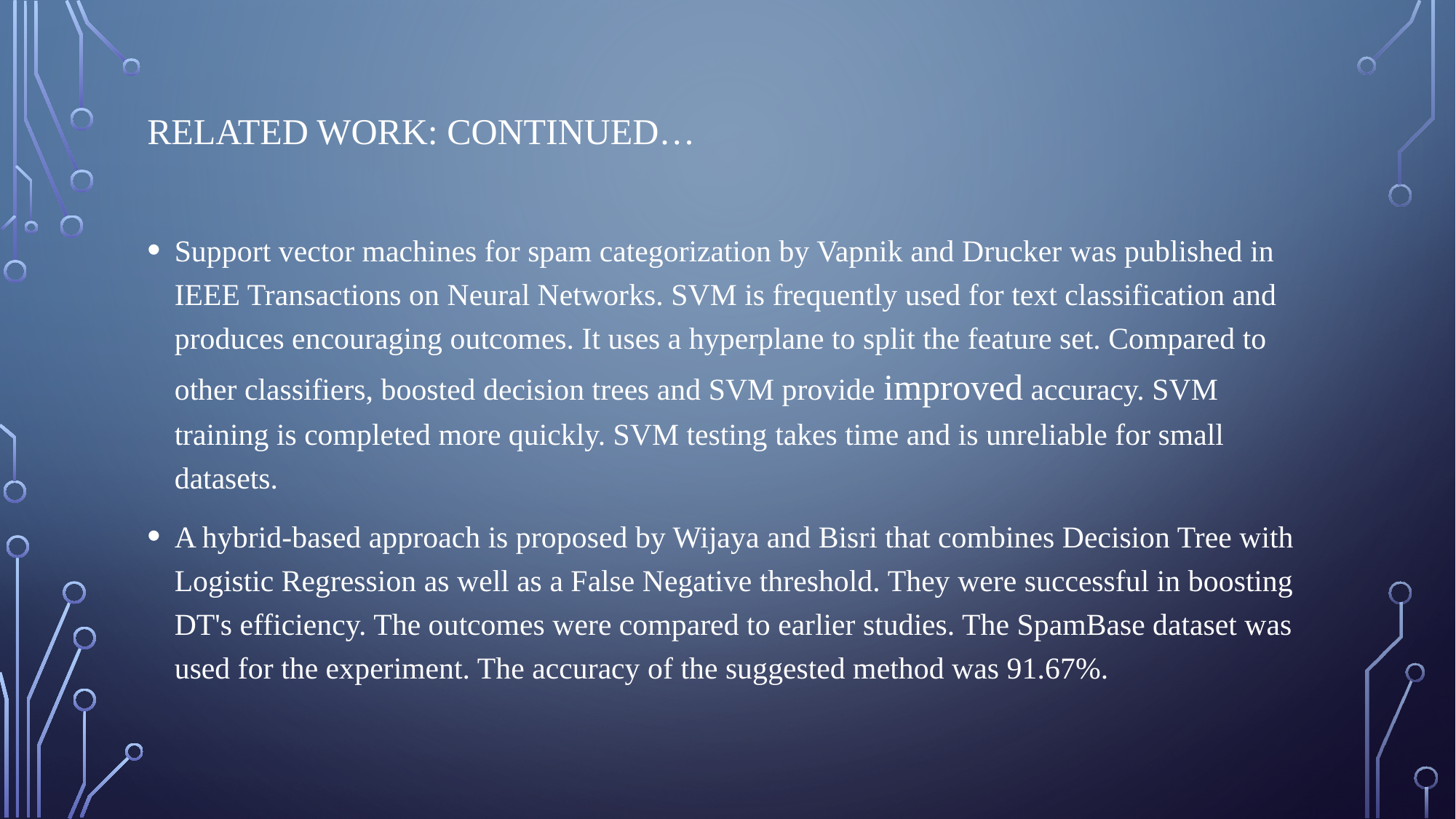

# Related work: continued…
Support vector machines for spam categorization by Vapnik and Drucker was published in IEEE Transactions on Neural Networks. SVM is frequently used for text classification and produces encouraging outcomes. It uses a hyperplane to split the feature set. Compared to other classifiers, boosted decision trees and SVM provide improved accuracy. SVM training is completed more quickly. SVM testing takes time and is unreliable for small datasets.
A hybrid-based approach is proposed by Wijaya and Bisri that combines Decision Tree with Logistic Regression as well as a False Negative threshold. They were successful in boosting DT's efficiency. The outcomes were compared to earlier studies. The SpamBase dataset was used for the experiment. The accuracy of the suggested method was 91.67%.